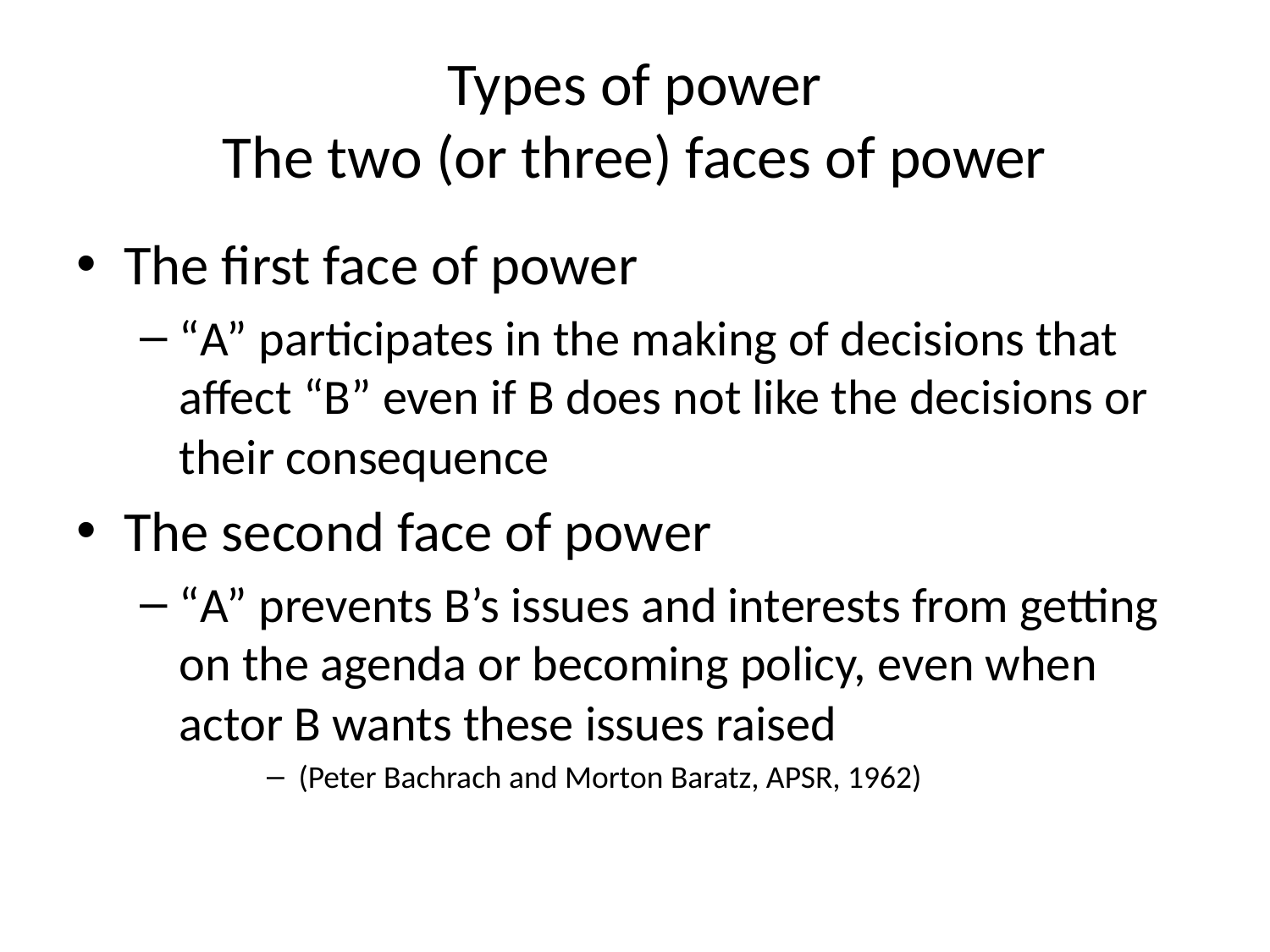

# Types of power The two (or three) faces of power
The first face of power
“A” participates in the making of decisions that affect “B” even if B does not like the decisions or their consequence
The second face of power
“A” prevents B’s issues and interests from getting on the agenda or becoming policy, even when actor B wants these issues raised
(Peter Bachrach and Morton Baratz, APSR, 1962)